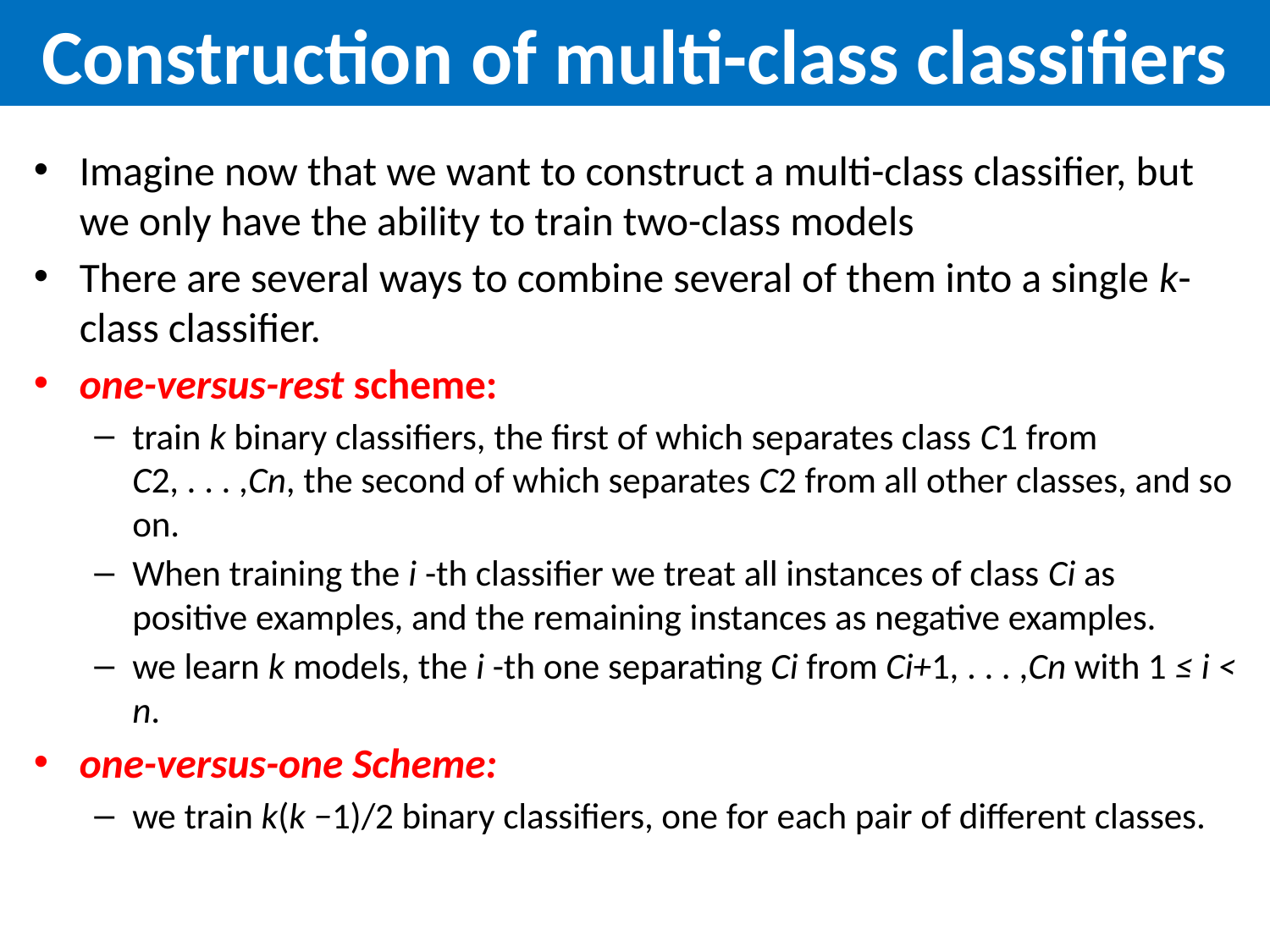

Construction of multi-class classifiers
Imagine now that we want to construct a multi-class classifier, but we only have the ability to train two-class models
There are several ways to combine several of them into a single k-class classifier.
one-versus-rest scheme:
train k binary classifiers, the first of which separates class C1 from C2, . . . ,Cn, the second of which separates C2 from all other classes, and so on.
When training the i -th classifier we treat all instances of class Ci as positive examples, and the remaining instances as negative examples.
we learn k models, the i -th one separating Ci from Ci+1, . . . ,Cn with 1 ≤ i < n.
one-versus-one Scheme:
we train k(k −1)/2 binary classifiers, one for each pair of different classes.